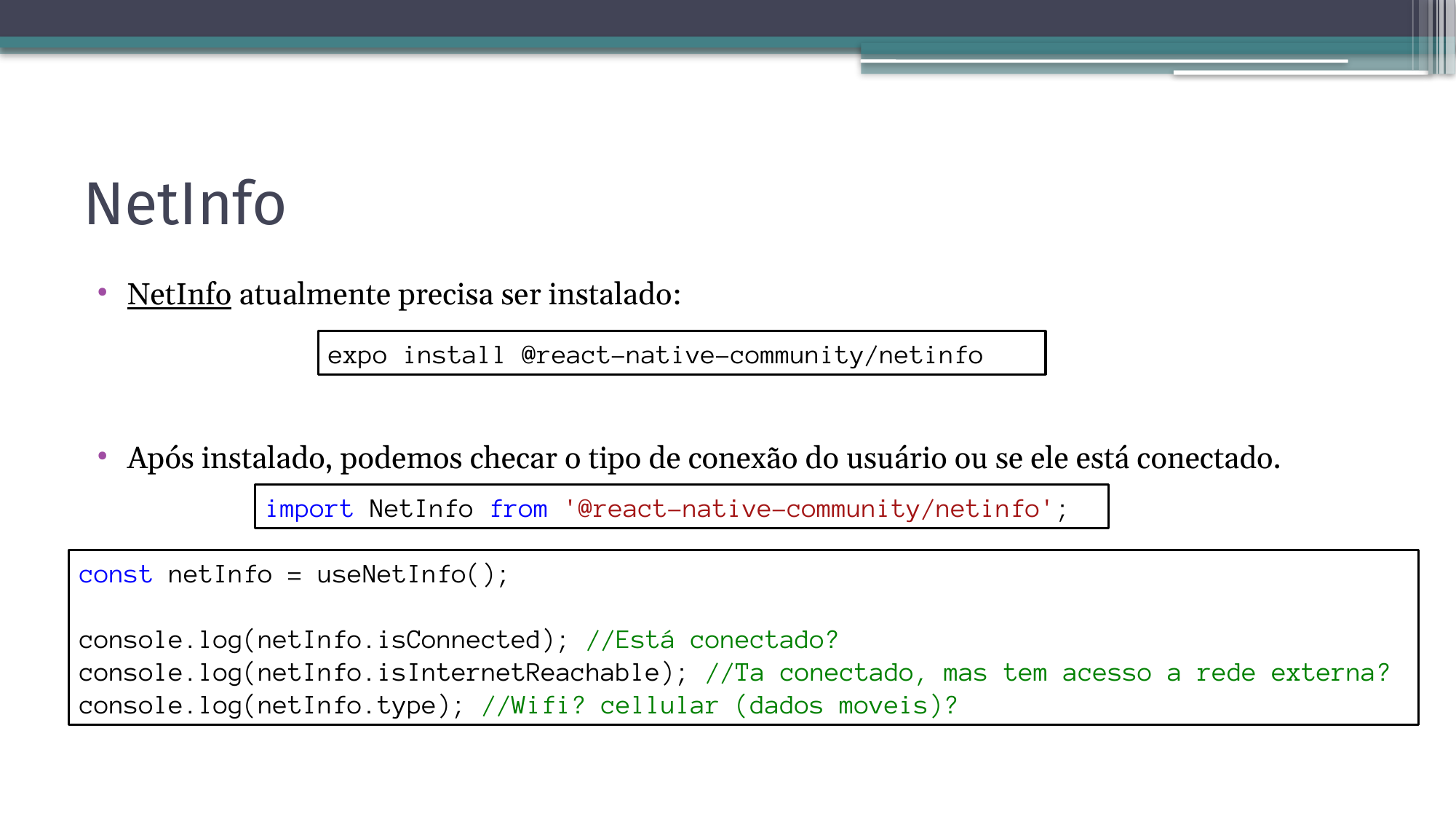

# NetInfo
NetInfo atualmente precisa ser instalado:

Após instalado, podemos checar o tipo de conexão do usuário ou se ele está conectado.

expo install @react-native-community/netinfo
import NetInfo from '@react-native-community/netinfo';
const netInfo = useNetInfo();

console.log(netInfo.isConnected); //Está conectado?
console.log(netInfo.isInternetReachable); //Ta conectado, mas tem acesso a rede externa?
console.log(netInfo.type); //Wifi? cellular (dados moveis)?